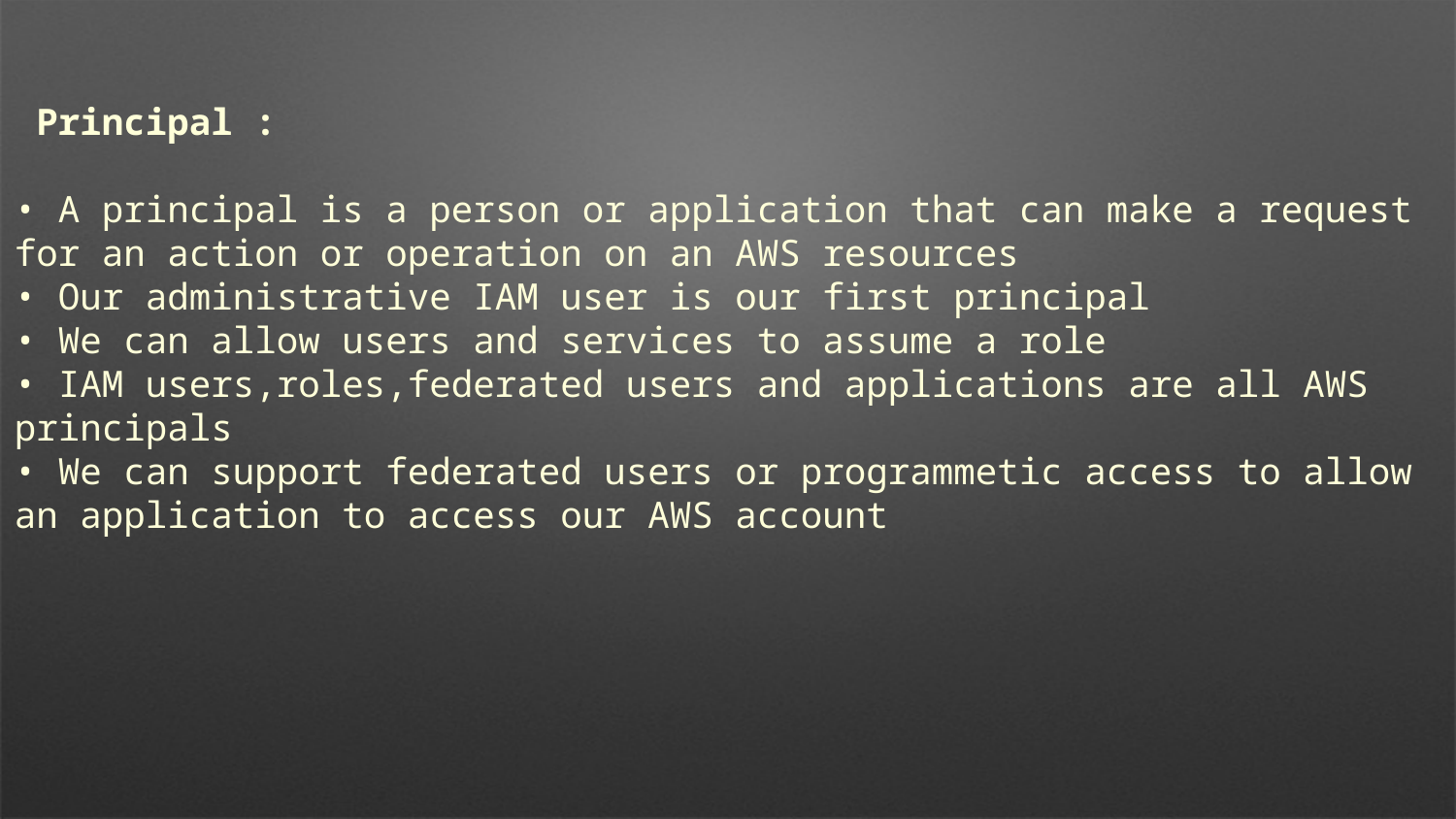

Principal :

• A principal is a person or application that can make a request for an action or operation on an AWS resources
• Our administrative IAM user is our first principal
• We can allow users and services to assume a role
• IAM users,roles,federated users and applications are all AWS principals
• We can support federated users or programmetic access to allow an application to access our AWS account